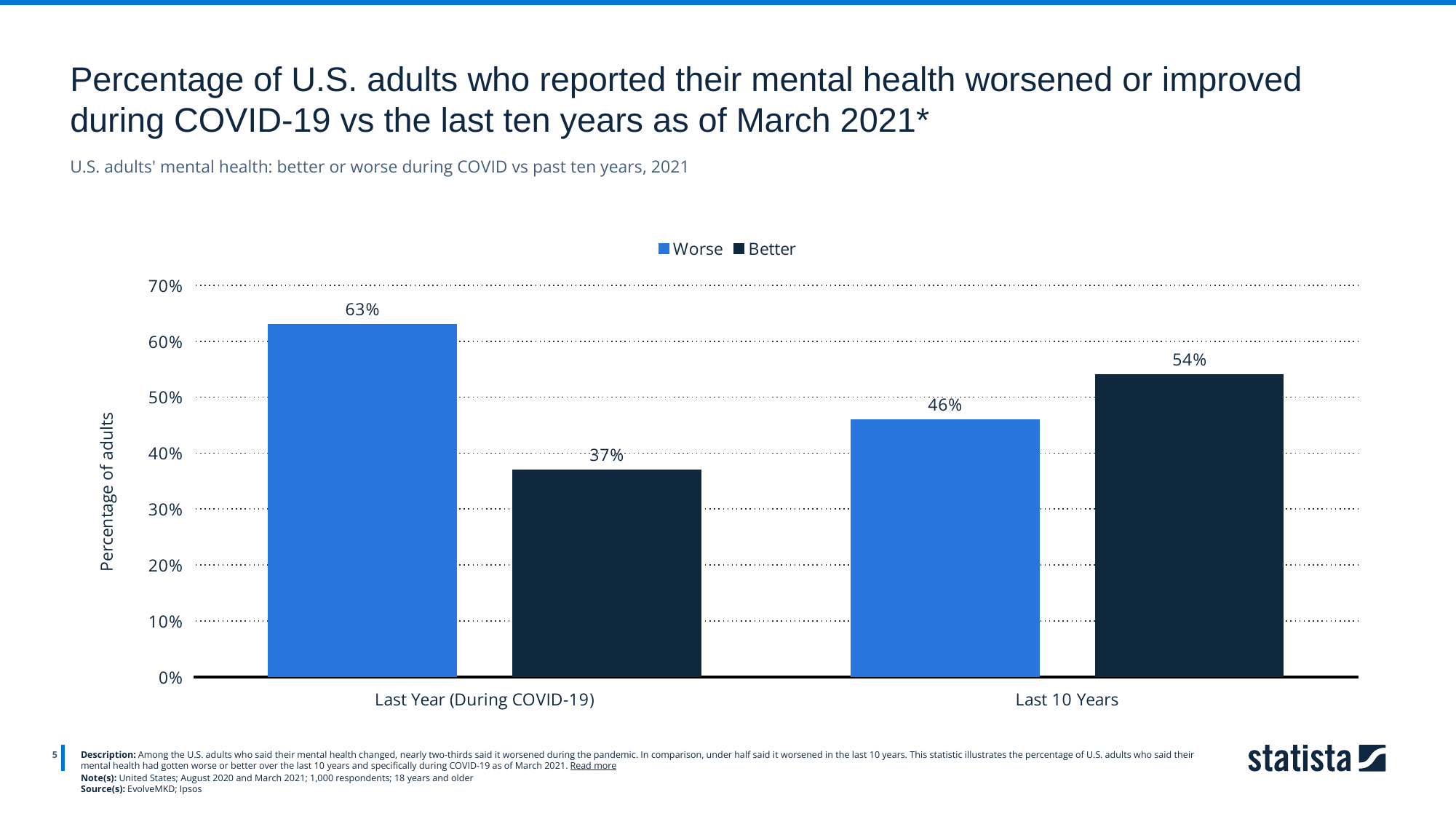

Percentage of U.S. adults who reported their mental health worsened or improved during COVID-19 vs the last ten years as of March 2021*
U.S. adults' mental health: better or worse during COVID vs past ten years, 2021

### Chart

| Category | Worse | Better |
|---|---|---|
| Last Year (During COVID-19) | 0.63 | 0.37 |
| Last 10 Years | 0.46 | 0.54 |
5
Description: Among the U.S. adults who said their mental health changed, nearly two-thirds said it worsened during the pandemic. In comparison, under half said it worsened in the last 10 years. This statistic illustrates the percentage of U.S. adults who said their mental health had gotten worse or better over the last 10 years and specifically during COVID-19 as of March 2021. Read more
Note(s): United States; August 2020 and March 2021; 1,000 respondents; 18 years and older
Source(s): EvolveMKD; Ipsos